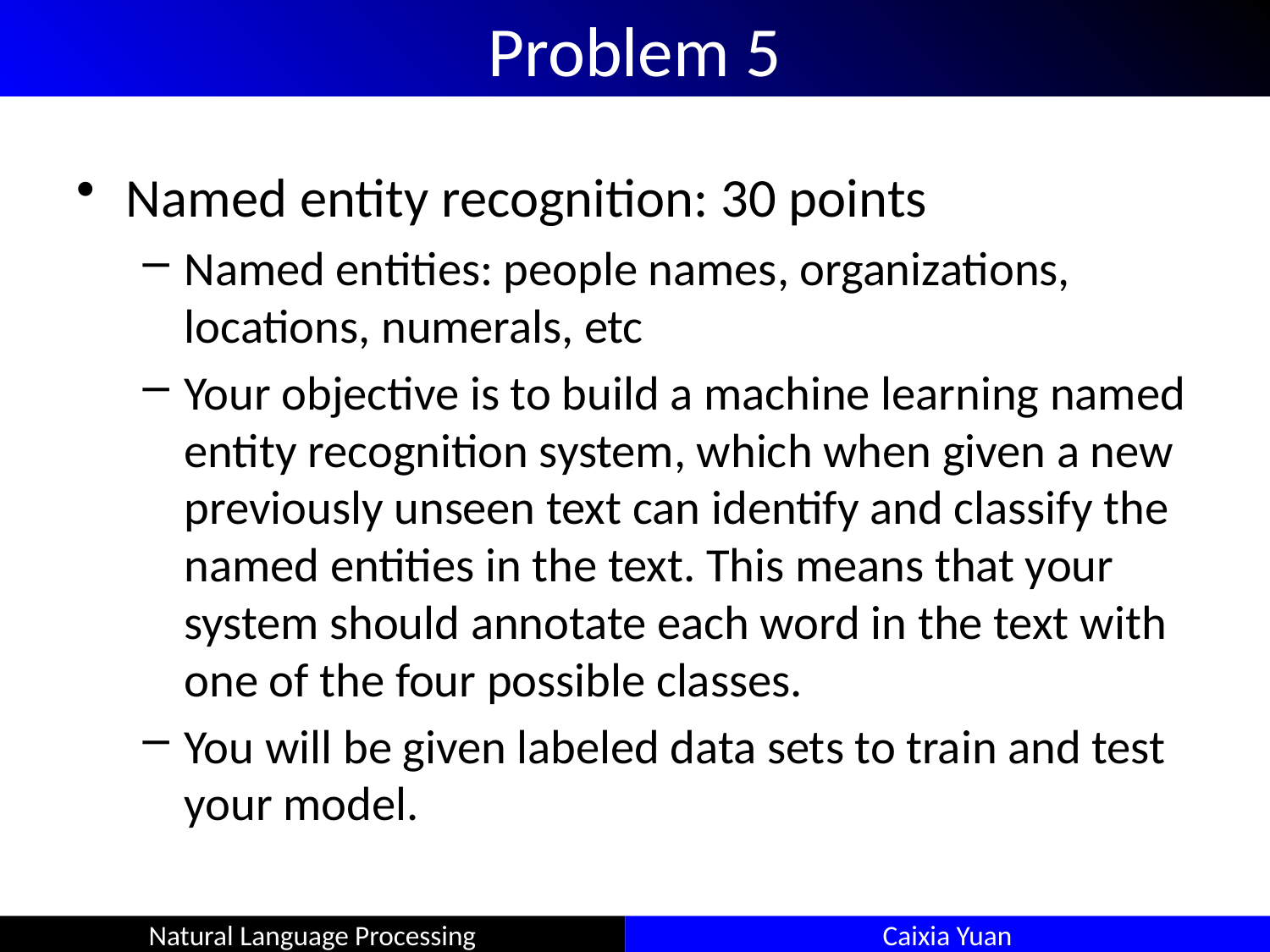

# Problem 5
Named entity recognition: 30 points
Named entities: people names, organizations, locations, numerals, etc
Your objective is to build a machine learning named entity recognition system, which when given a new previously unseen text can identify and classify the named entities in the text. This means that your system should annotate each word in the text with one of the four possible classes.
You will be given labeled data sets to train and test your model.